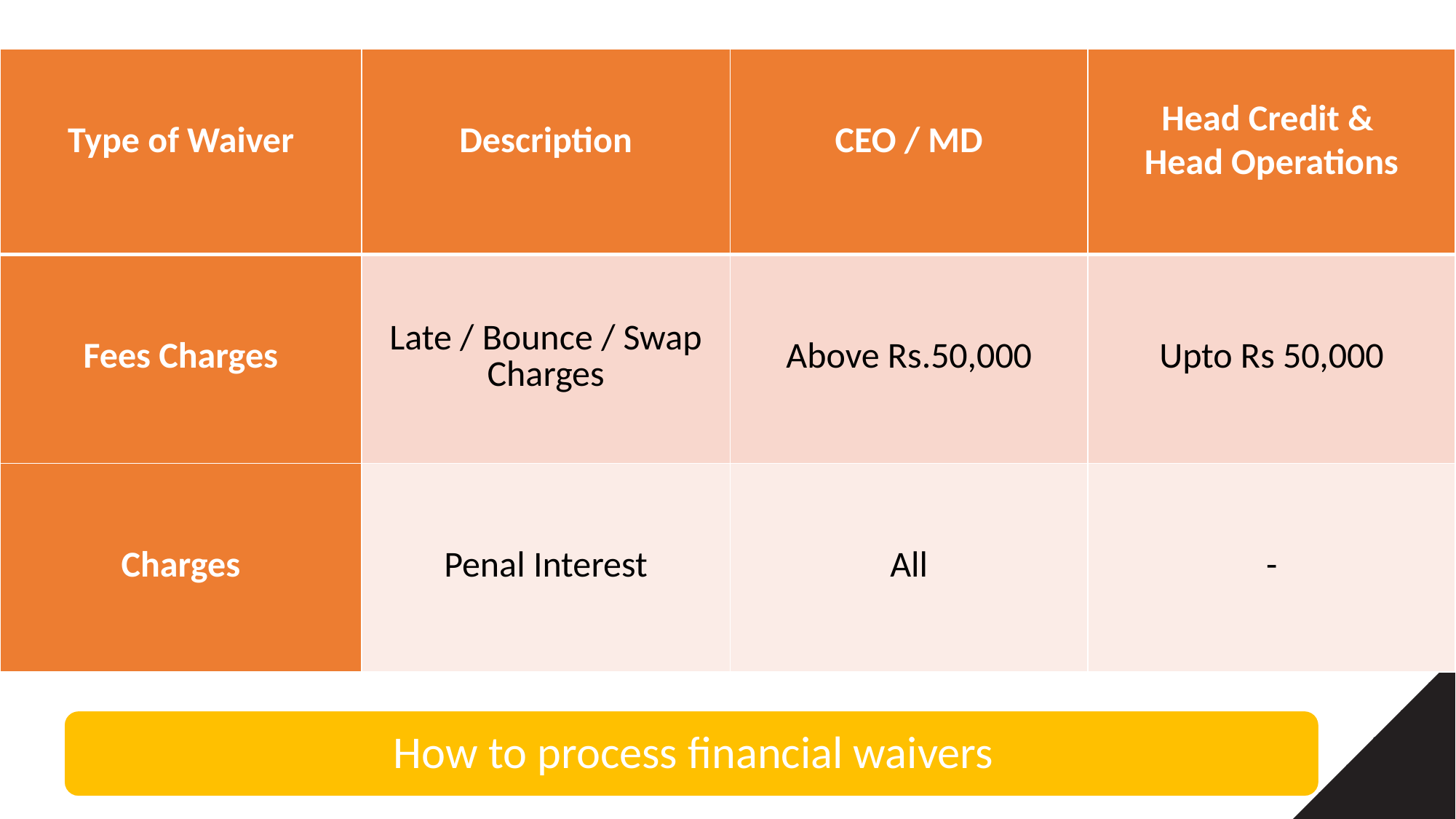

| Type of Waiver | Description | CEO / MD | Head Credit & Head Operations |
| --- | --- | --- | --- |
| Fees Charges | Late / Bounce / Swap Charges | Above Rs.50,000 | Upto Rs 50,000 |
| Charges | Penal Interest | All | - |
How to process financial waivers